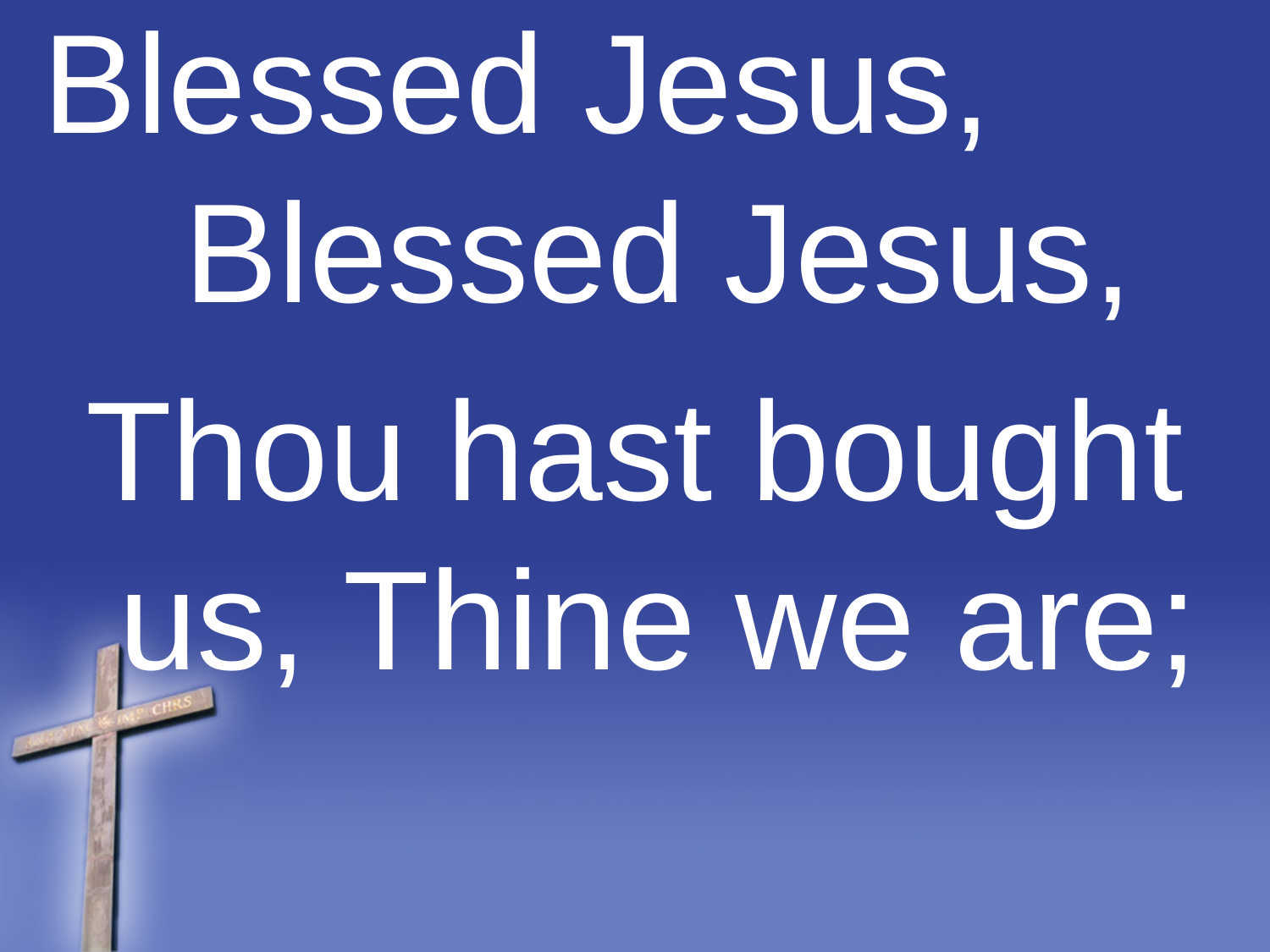

Blessed Jesus,       Blessed Jesus,
Thou hast bought us, Thine we are;